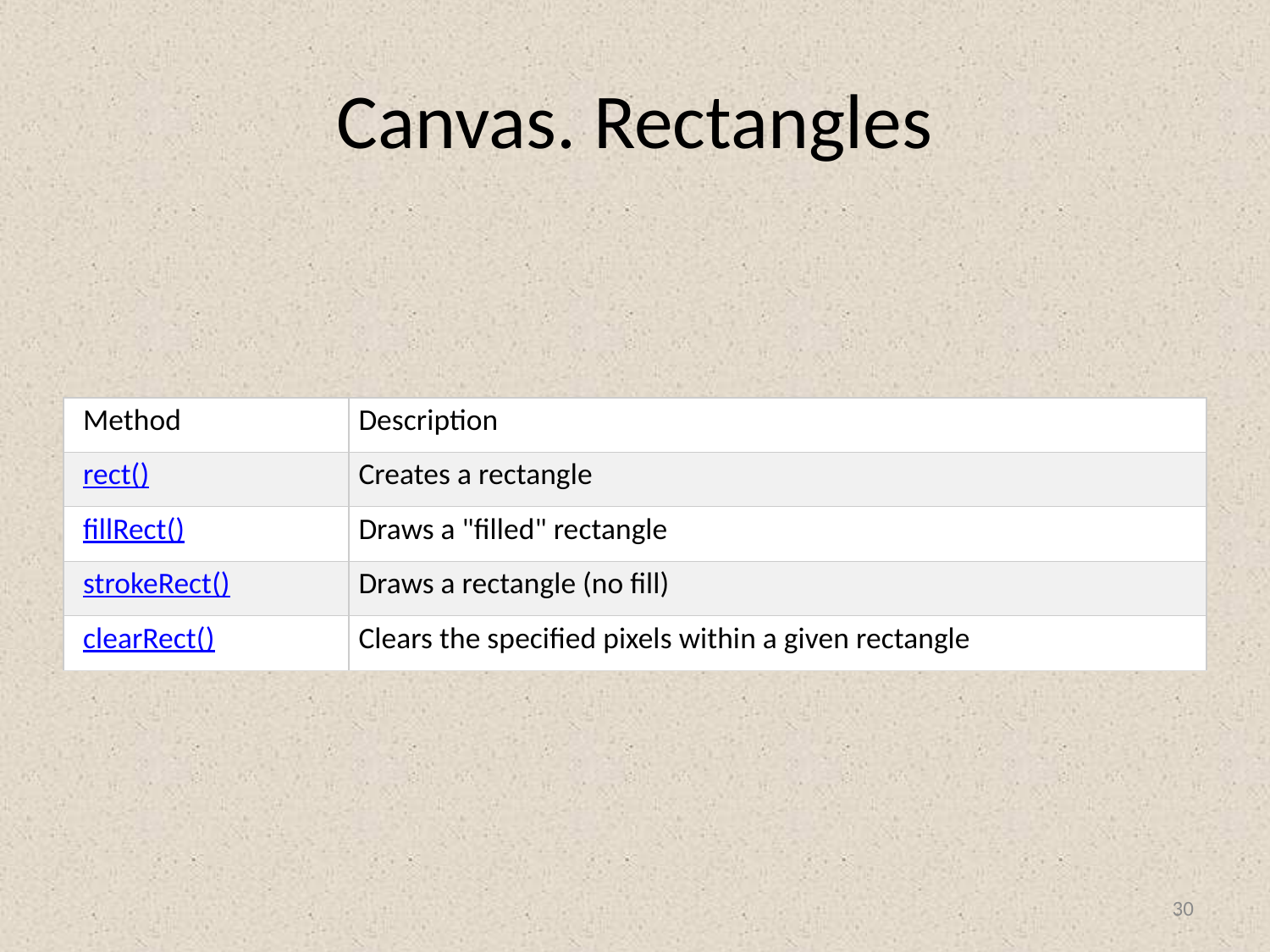

# Canvas. Rectangles
| Method | Description |
| --- | --- |
| rect() | Creates a rectangle |
| fillRect() | Draws a "filled" rectangle |
| strokeRect() | Draws a rectangle (no fill) |
| clearRect() | Clears the specified pixels within a given rectangle |
30